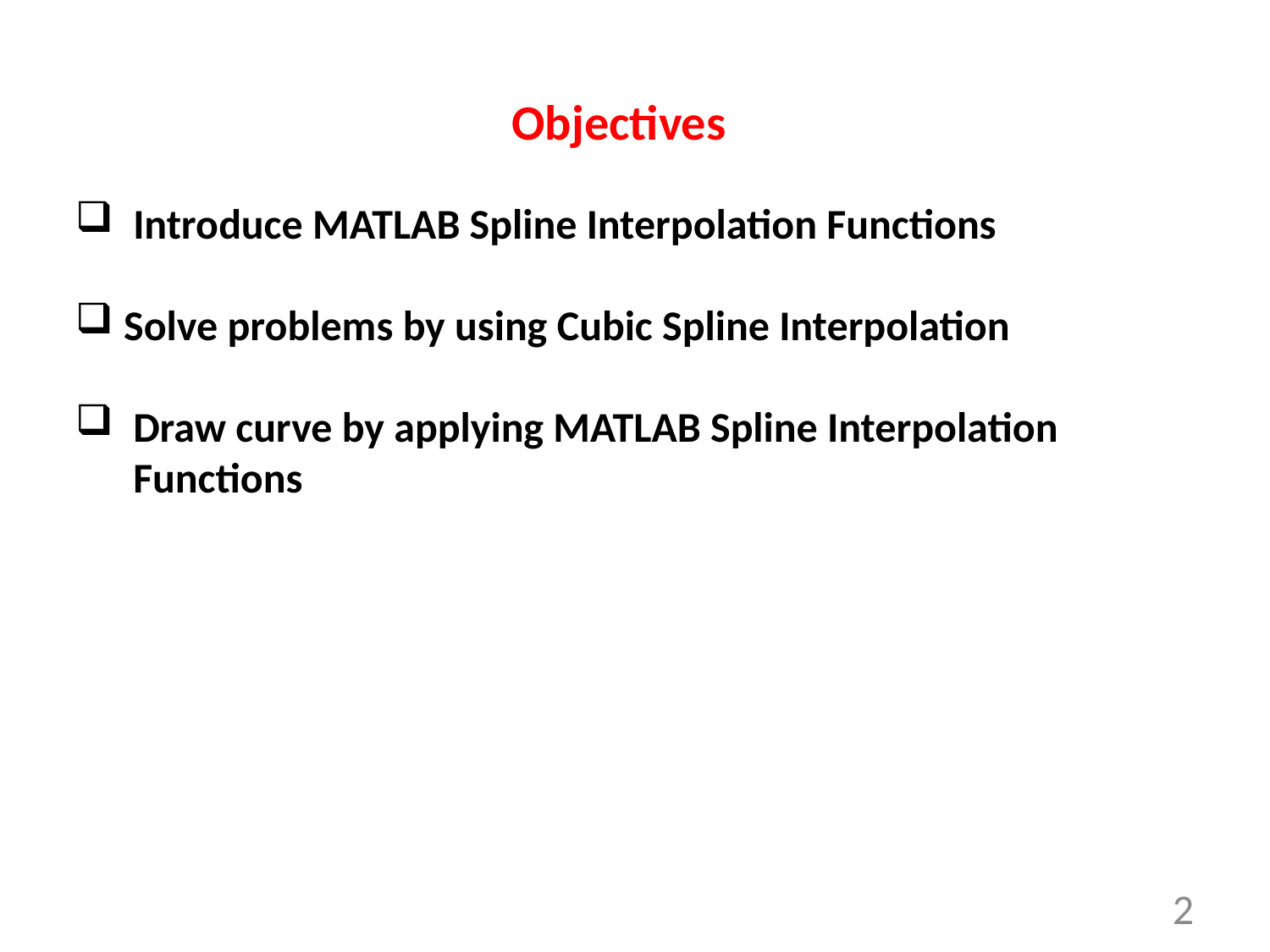

Objectives
 Introduce MATLAB Spline Interpolation Functions

Solve problems by using Cubic Spline Interpolation

 Draw curve by applying MATLAB Spline Interpolation
      Functions
2